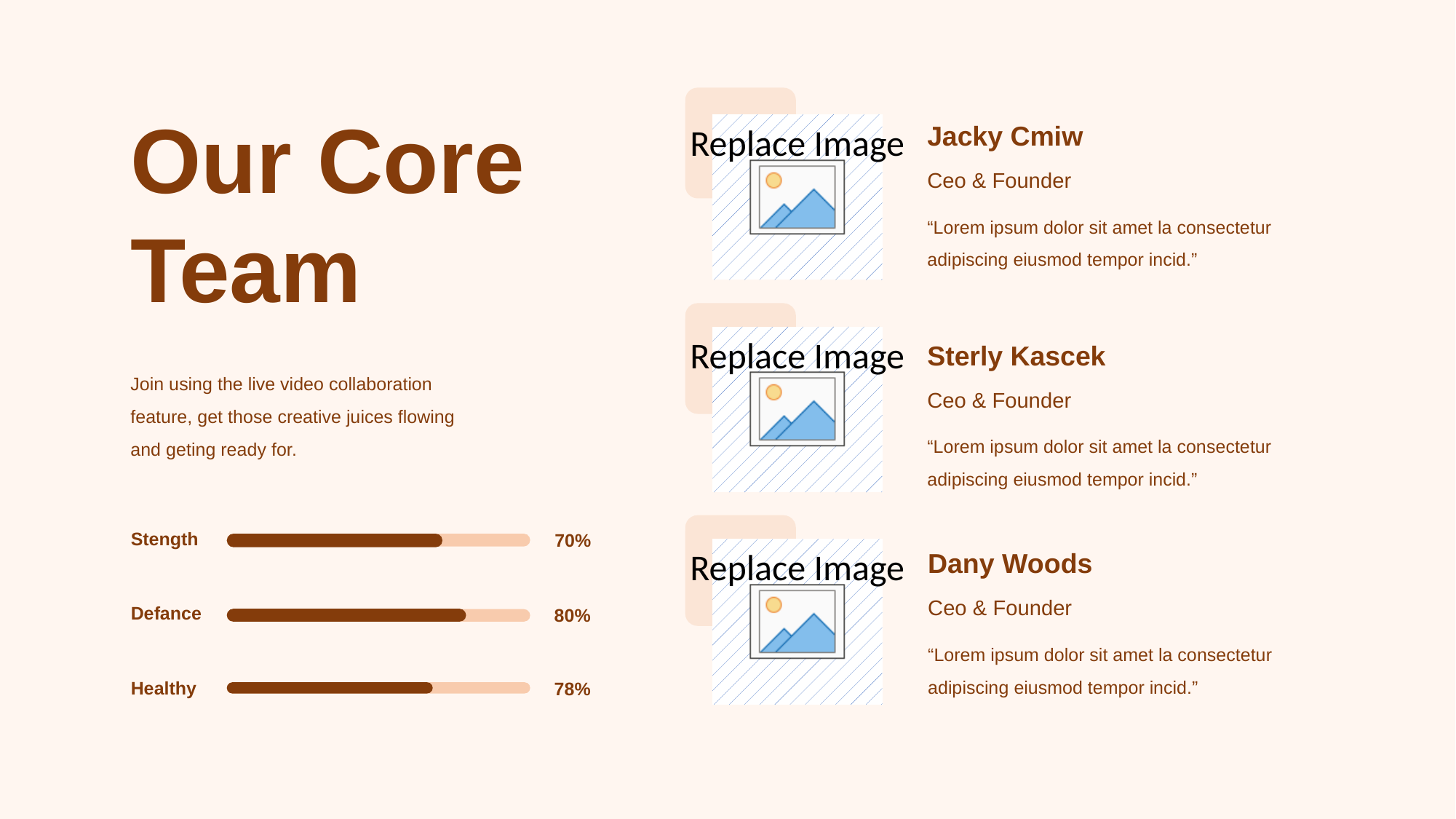

Our Core Team
Jacky Cmiw

Ceo & Founder
“Lorem ipsum dolor sit amet la consectetur adipiscing eiusmod tempor incid.”

Sterly Kascek
Join using the live video collaboration feature, get those creative juices flowing and geting ready for.
Ceo & Founder
“Lorem ipsum dolor sit amet la consectetur adipiscing eiusmod tempor incid.”

Stength
70%

Dany Woods
Ceo & Founder
Defance
80%

“Lorem ipsum dolor sit amet la consectetur adipiscing eiusmod tempor incid.”
Healthy
78%